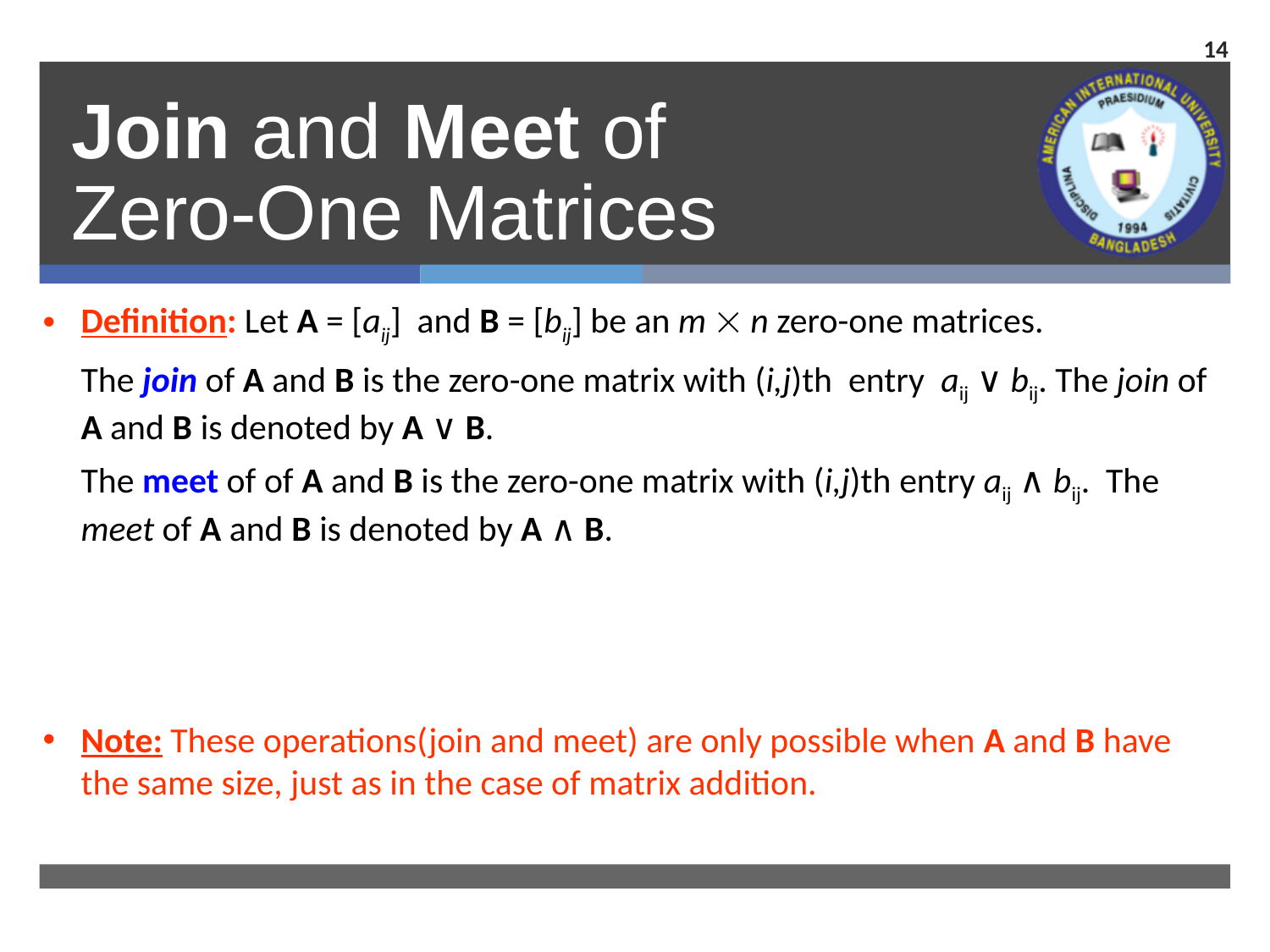

14
# Join and Meet of Zero-One Matrices
Definition: Let A = [aij]  and B = [bij] be an m × n zero-one matrices.
	The join of A and B is the zero-one matrix with (i,j)th  entry  aij ∨ bij. The join of A and B is denoted by A ∨ B.
	The meet of of A and B is the zero-one matrix with (i,j)th entry aij ∧ bij.  The meet of A and B is denoted by A ∧ B.

Note: These operations(join and meet) are only possible when A and B have the same size, just as in the case of matrix addition.